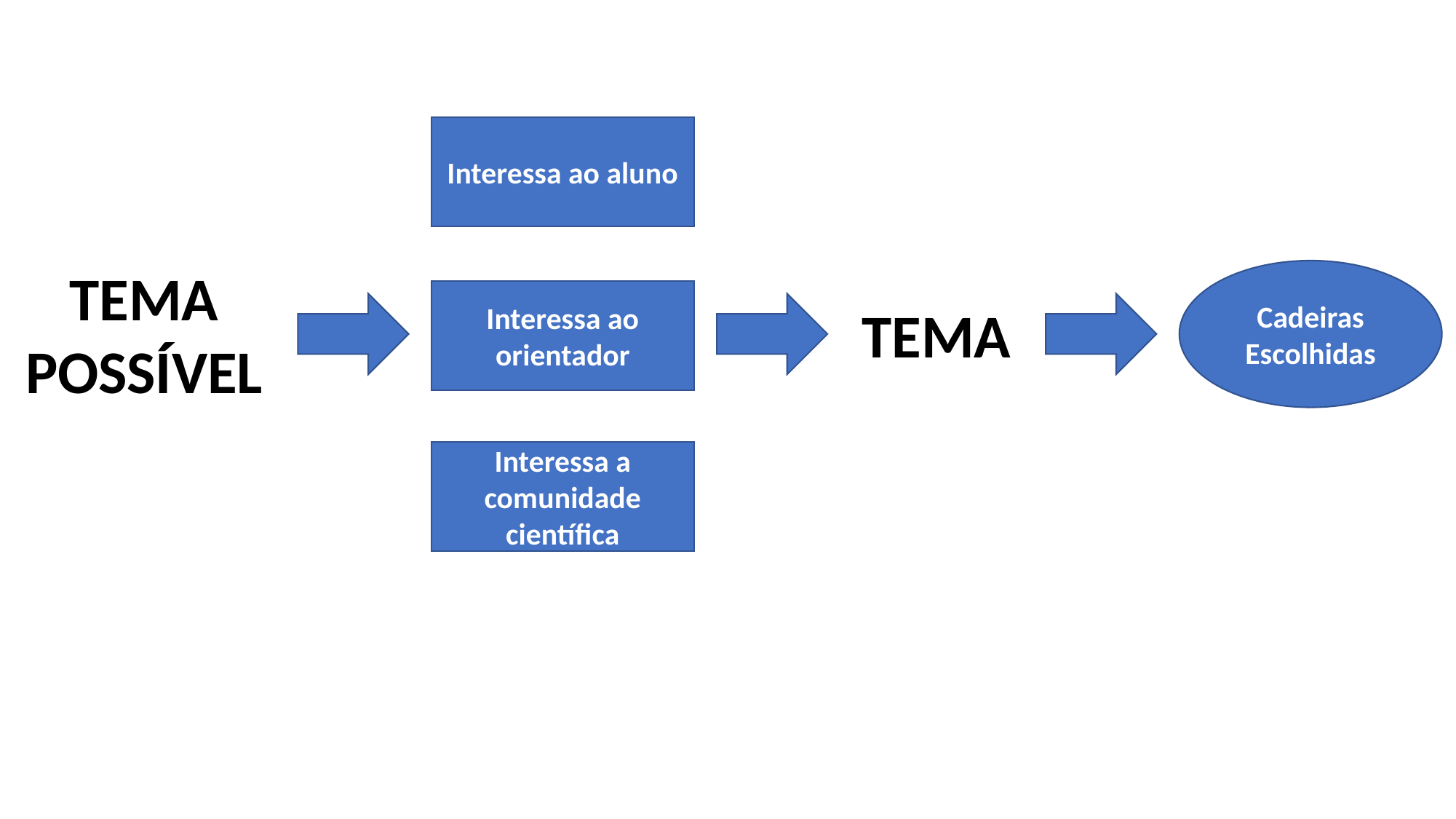

Interessa ao aluno
Interessa ao orientador
Interessa a comunidade científica
TEMA
POSSÍVEL
Cadeiras
Escolhidas
TEMA